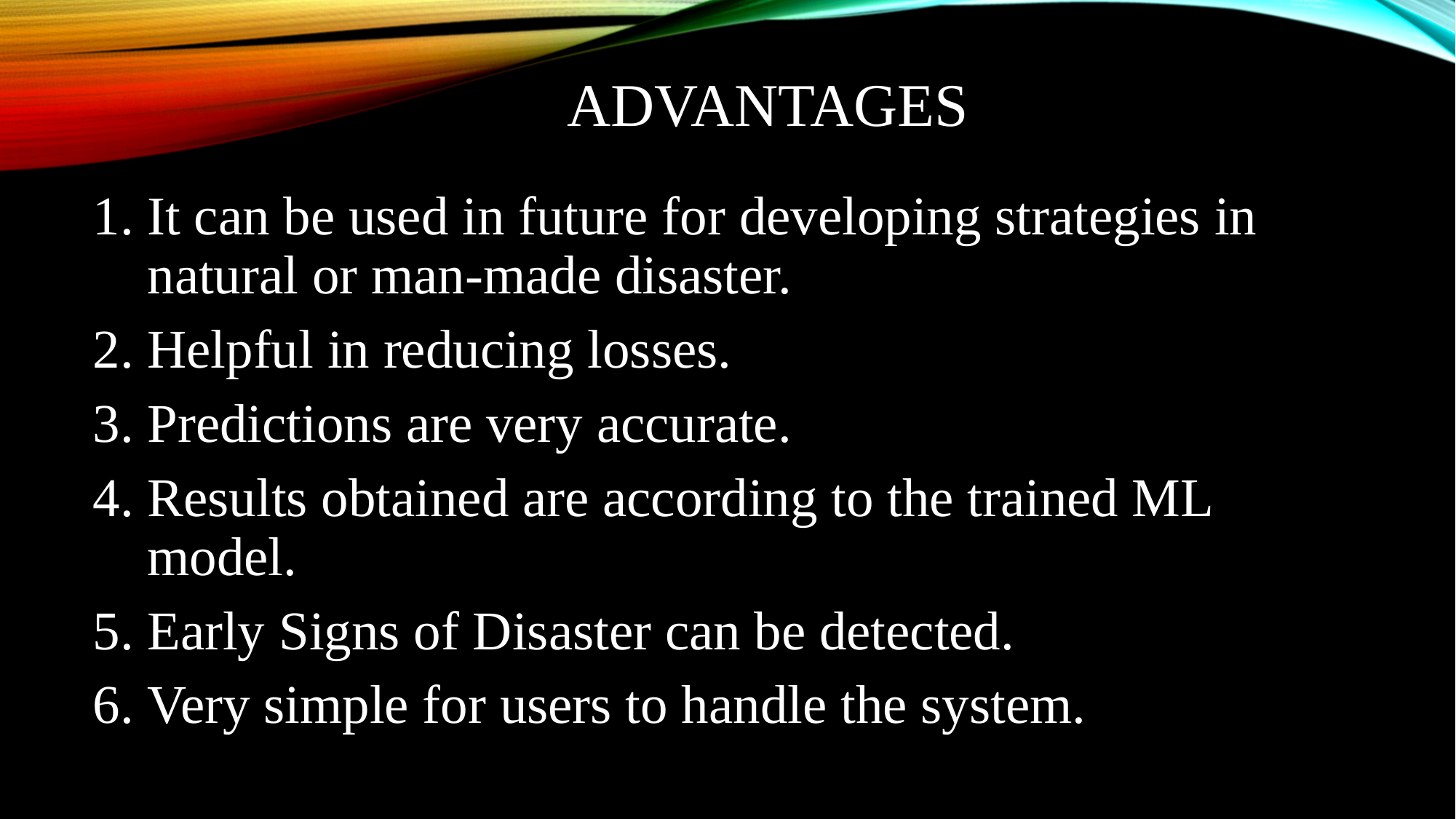

# ADVANTAGES
It can be used in future for developing strategies in natural or man-made disaster.
Helpful in reducing losses.
Predictions are very accurate.
Results obtained are according to the trained ML model.
Early Signs of Disaster can be detected.
Very simple for users to handle the system.